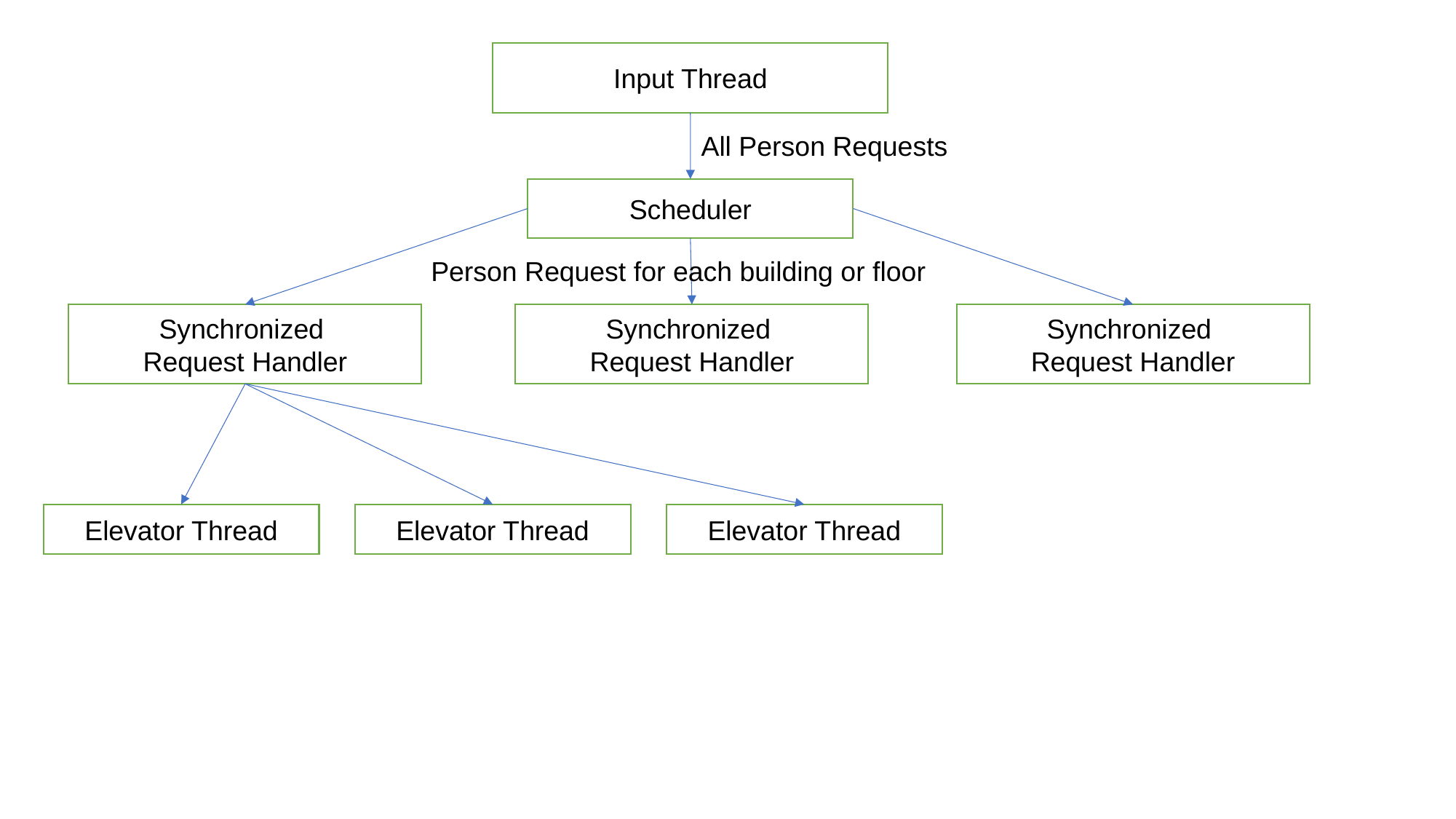

Input Thread
All Person Requests
Scheduler
Person Request for each building or floor
Synchronized
Request Handler
Synchronized
Request Handler
Synchronized
Request Handler
Elevator Thread
Elevator Thread
Elevator Thread